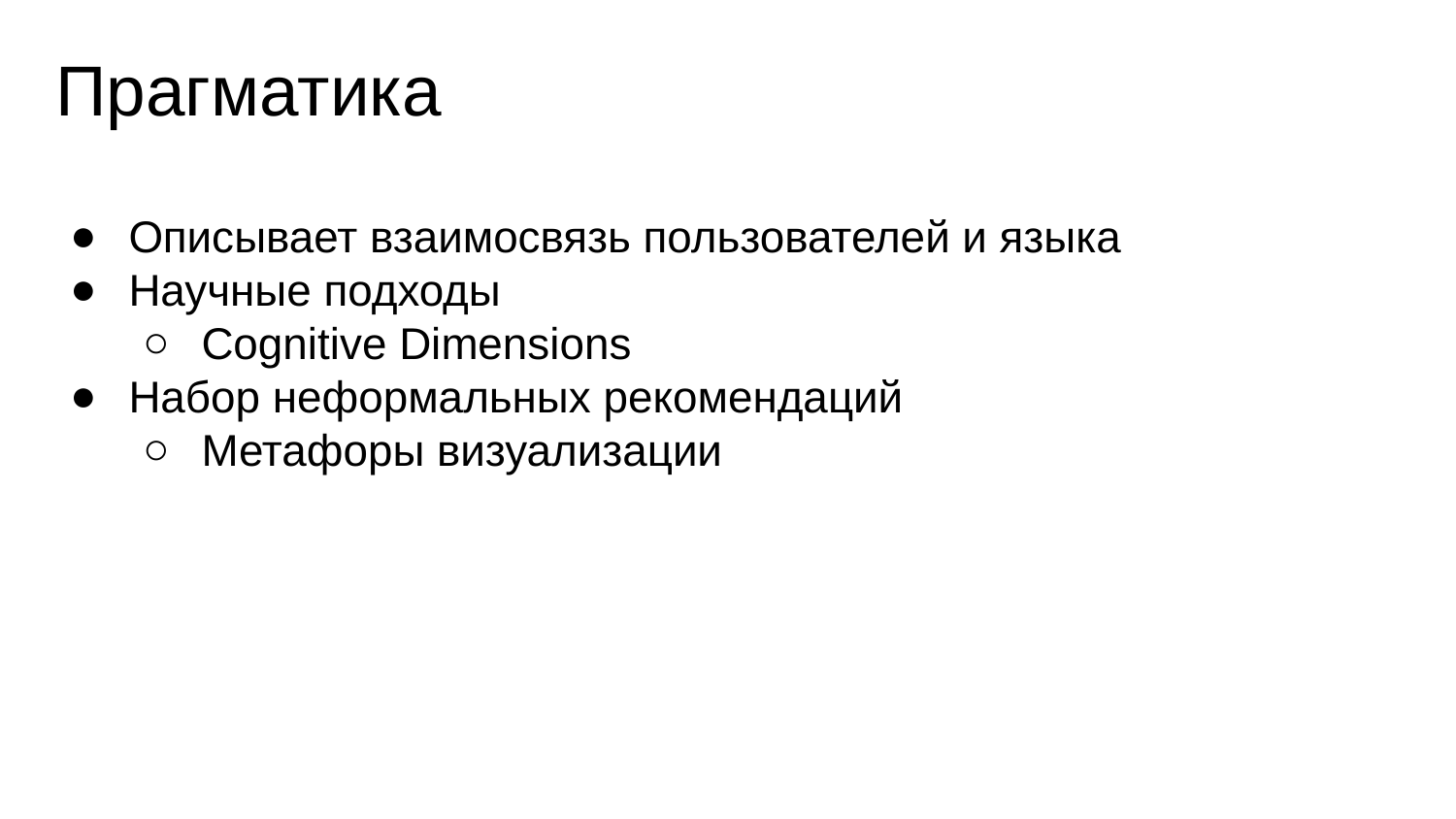

# Прагматика
Описывает взаимосвязь пользователей и языка
Научные подходы
Cognitive Dimensions
Набор неформальных рекомендаций
Метафоры визуализации